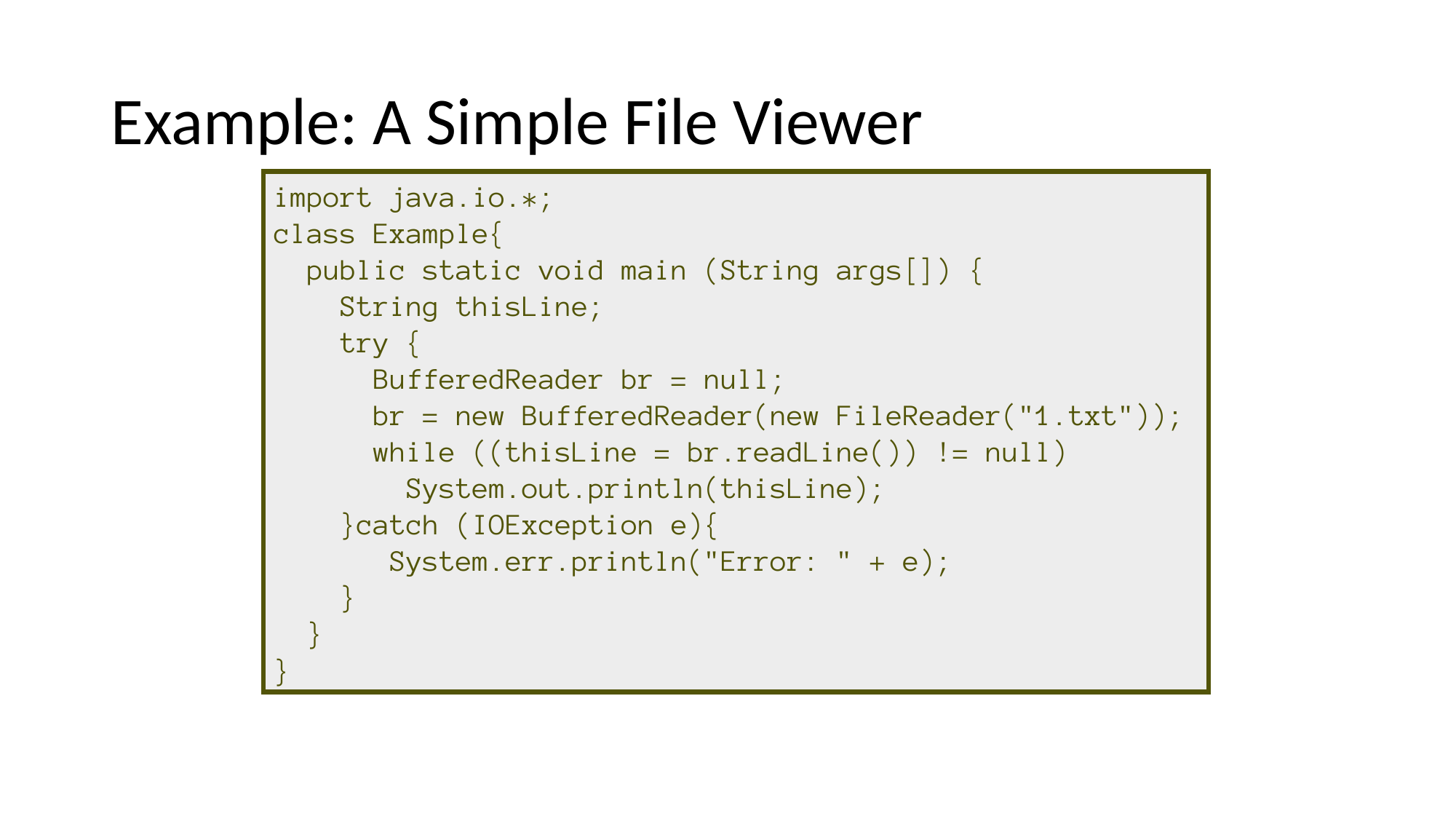

# Example: A Simple File Viewer
import java.io.*;
class Example{
  public static void main (String args[]) {
    String thisLine;
    try {
      BufferedReader br = null;
      br = new BufferedReader(new FileReader("1.txt"));
      while ((thisLine = br.readLine()) != null)
        System.out.println(thisLine);
    }catch (IOException e){
       System.err.println("Error: " + e);
    }
  }
}